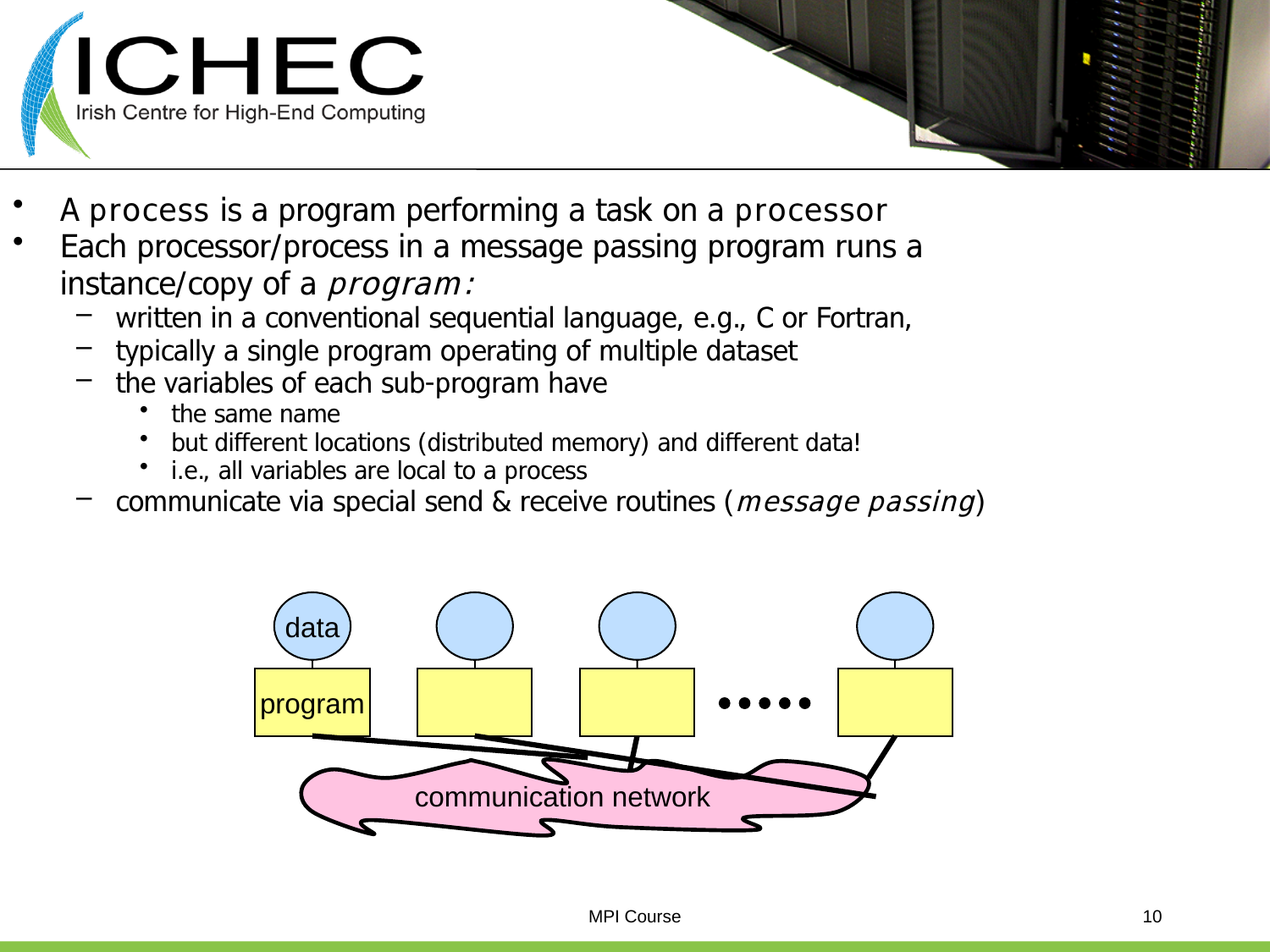

A process is a program performing a task on a processor
Each processor/process in a message passing program runs a
	instance/copy of a program:
written in a conventional sequential language, e.g., C or Fortran,
typically a single program operating of multiple dataset
the variables of each sub-program have
the same name
but different locations (distributed memory) and different data!
i.e., all variables are local to a process
communicate via special send & receive routines (message passing)
data

program

communication network

MPI Course
10